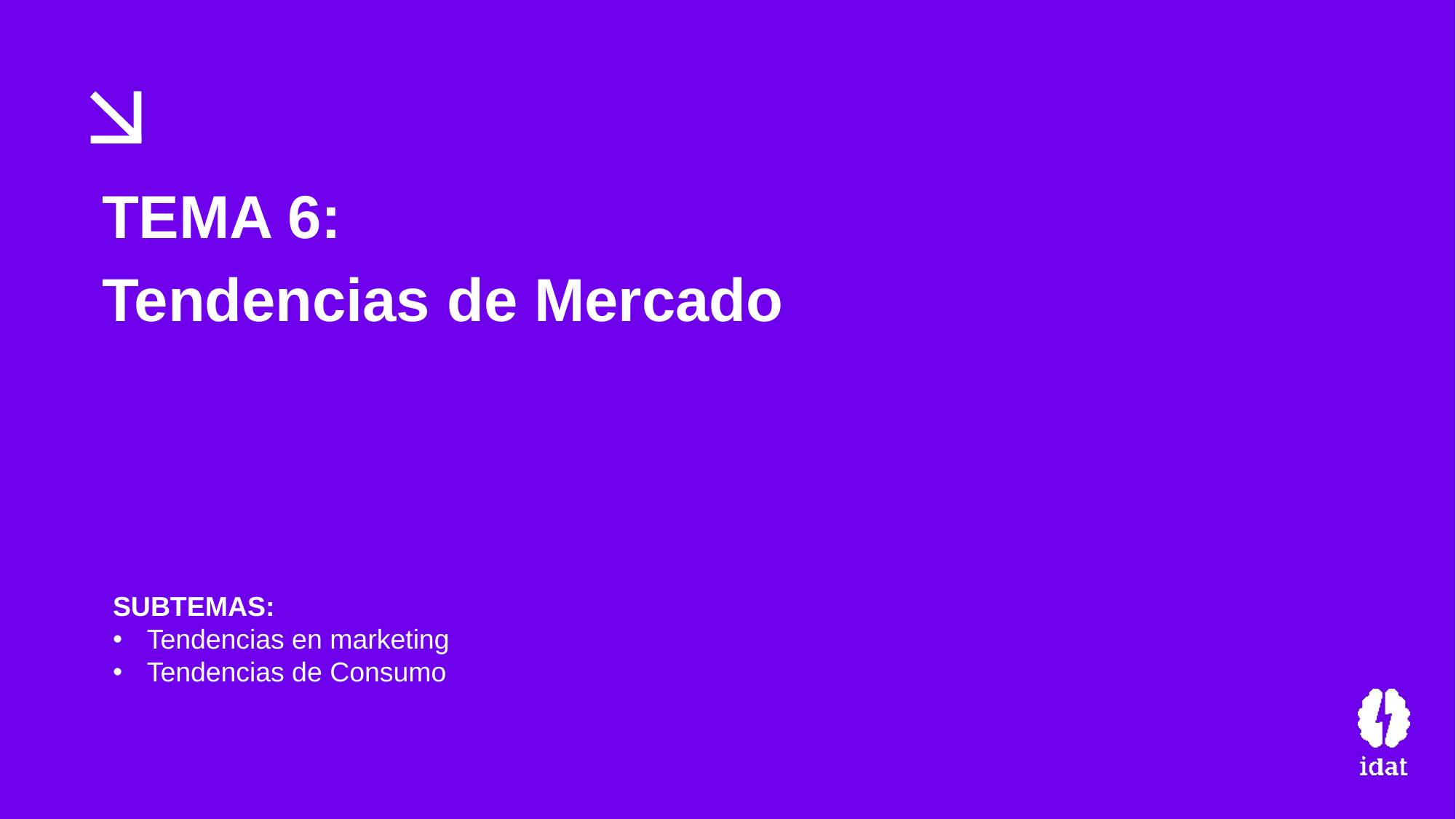

TEMA 6:
Tendencias de Mercado

SUBTEMAS:
Tendencias en marketing
Tendencias de Consumo